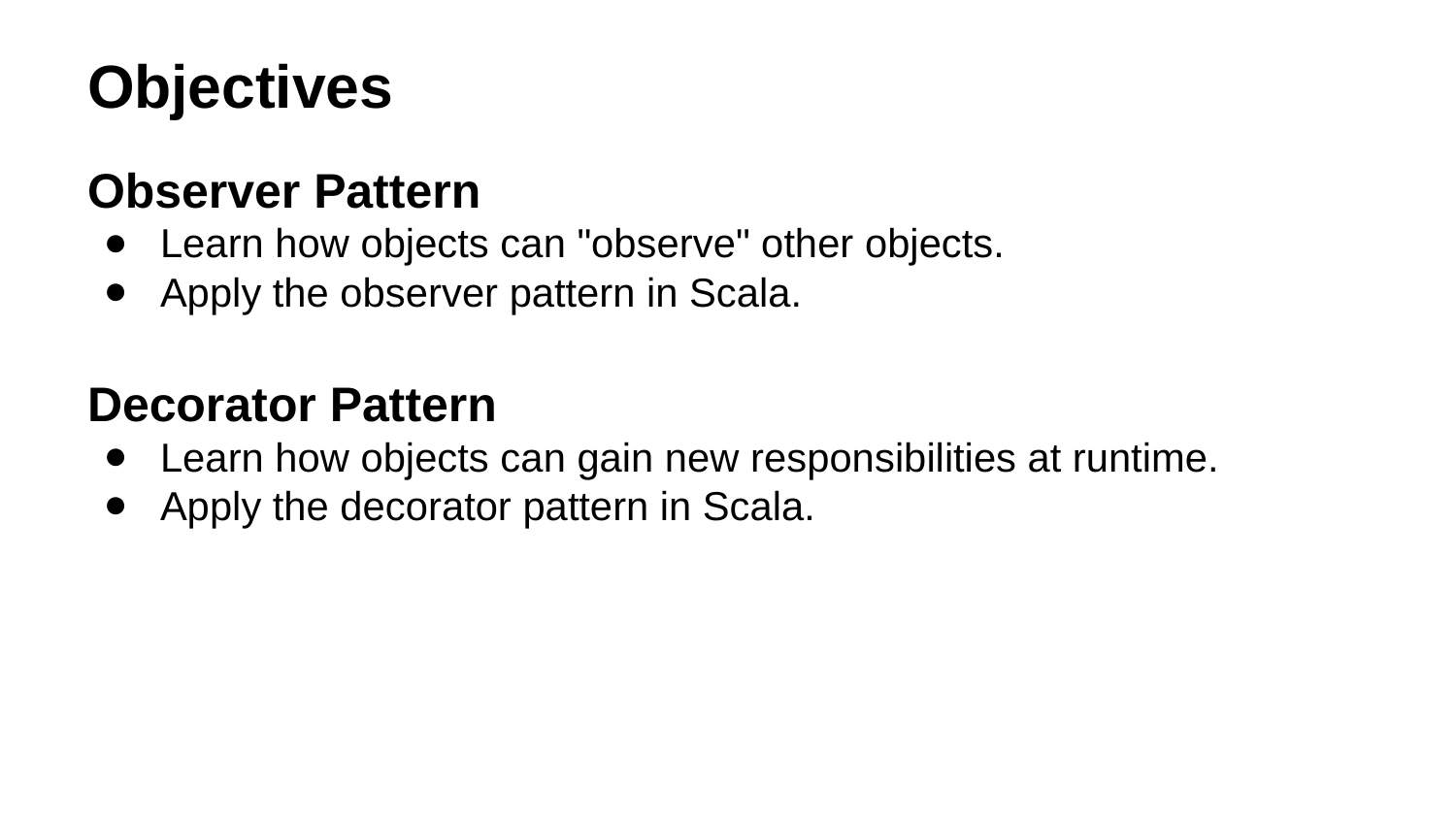

# Objectives
Observer Pattern
Learn how objects can "observe" other objects.
Apply the observer pattern in Scala.

Decorator Pattern
Learn how objects can gain new responsibilities at runtime.
Apply the decorator pattern in Scala.